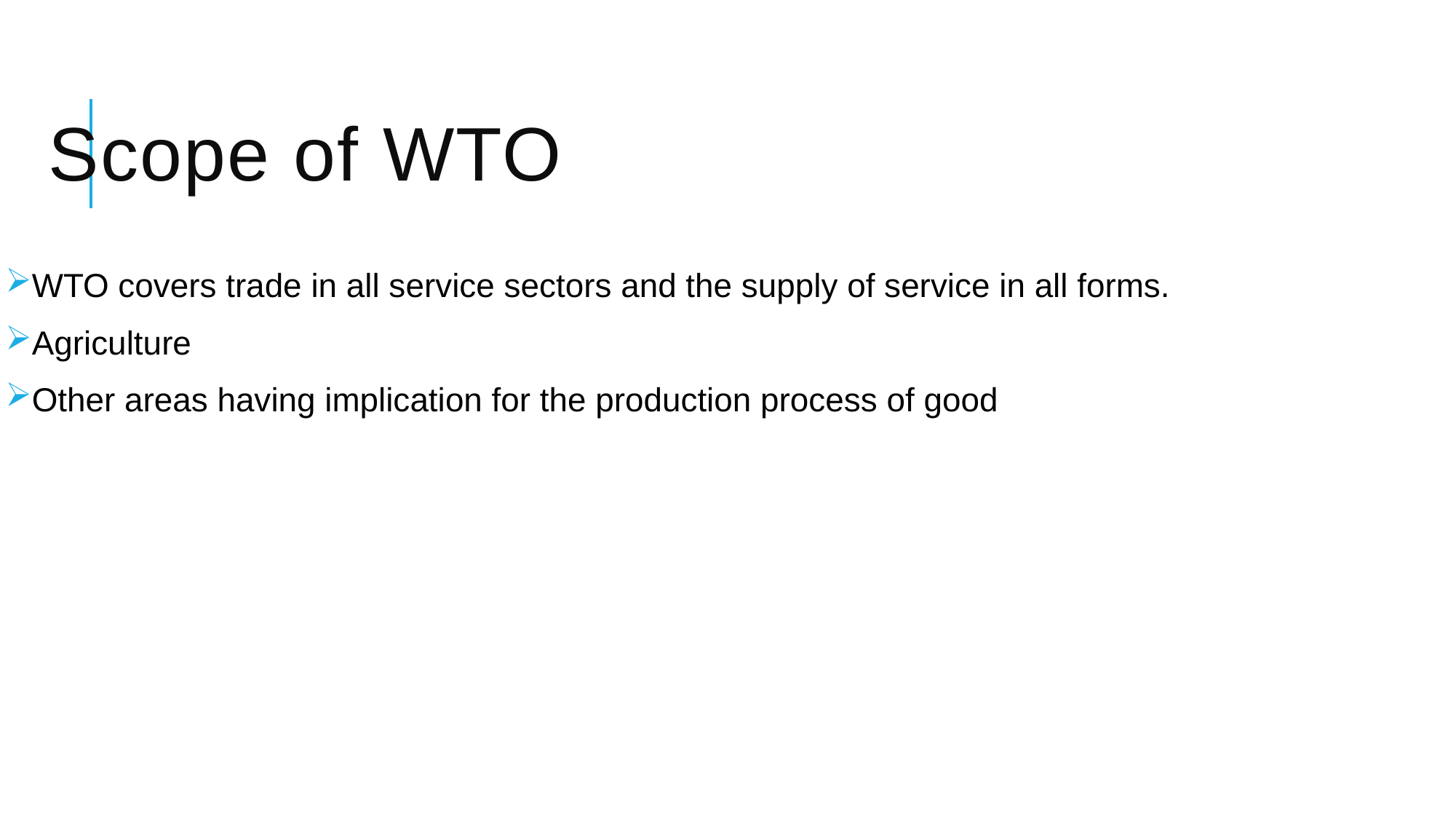

# Scope of WTO
WTO covers trade in all service sectors and the supply of service in all forms.
Agriculture
Other areas having implication for the production process of good